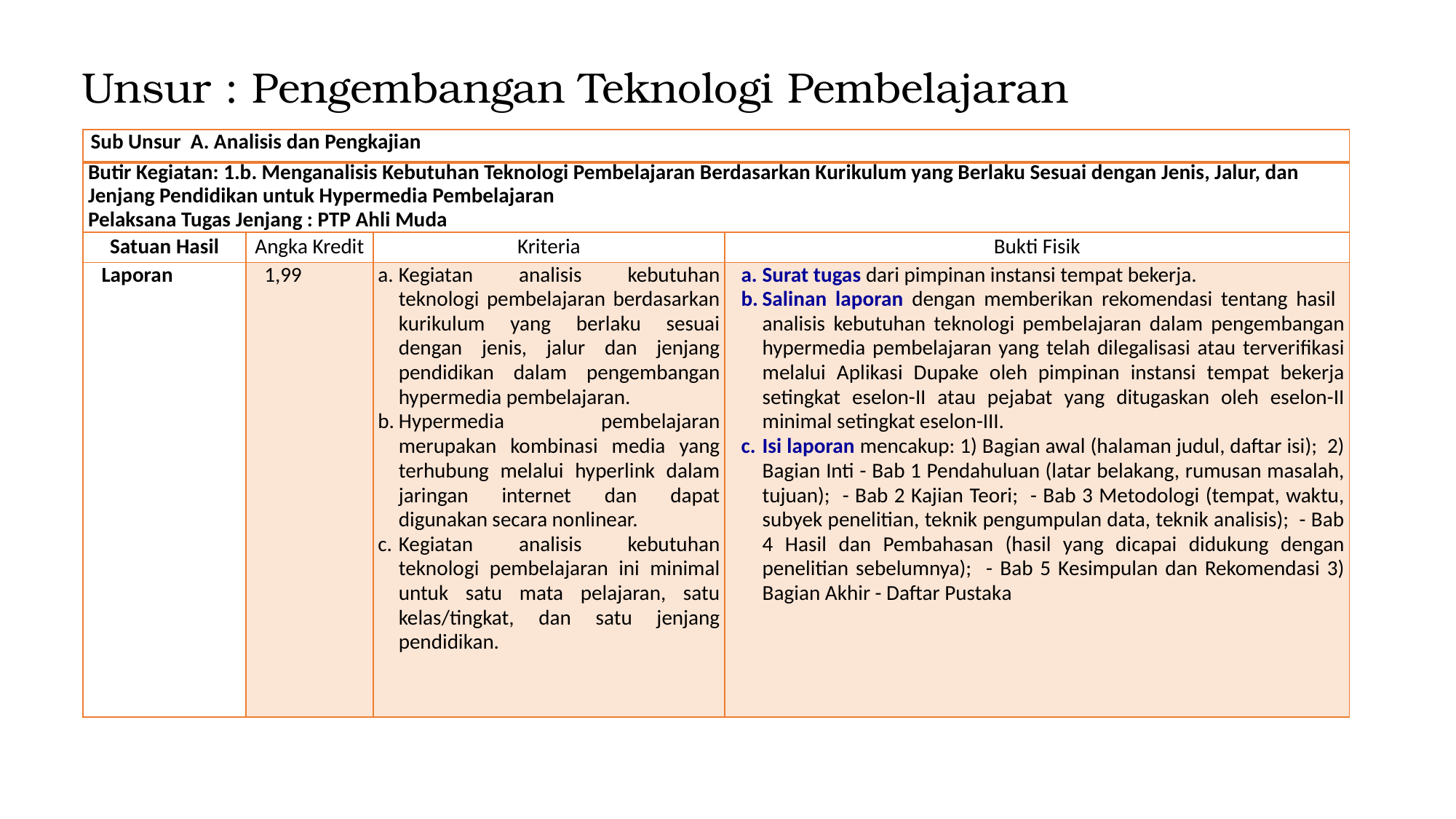

# Unsur : Pengembangan Teknologi Pembelajaran
| Sub Unsur A. Analisis dan Pengkajian |  |  |  |
| --- | --- | --- | --- |
| Butir Kegiatan: 1.b. Menganalisis Kebutuhan Teknologi Pembelajaran Berdasarkan Kurikulum yang Berlaku Sesuai dengan Jenis, Jalur, dan Jenjang Pendidikan untuk Hypermedia Pembelajaran Pelaksana Tugas Jenjang : PTP Ahli Muda |  |  |  |
| Satuan Hasil | Angka Kredit | Kriteria | Bukti Fisik |
| Laporan | 1,99 | Kegiatan analisis kebutuhan teknologi pembelajaran berdasarkan kurikulum yang berlaku sesuai dengan jenis, jalur dan jenjang pendidikan dalam pengembangan hypermedia pembelajaran. Hypermedia pembelajaran merupakan kombinasi media yang terhubung melalui hyperlink dalam jaringan internet dan dapat digunakan secara nonlinear. Kegiatan analisis kebutuhan teknologi pembelajaran ini minimal untuk satu mata pelajaran, satu kelas/tingkat, dan satu jenjang pendidikan. | Surat tugas dari pimpinan instansi tempat bekerja. Salinan laporan dengan memberikan rekomendasi tentang hasil analisis kebutuhan teknologi pembelajaran dalam pengembangan hypermedia pembelajaran yang telah dilegalisasi atau terverifikasi melalui Aplikasi Dupake oleh pimpinan instansi tempat bekerja setingkat eselon-II atau pejabat yang ditugaskan oleh eselon-II minimal setingkat eselon-III.  Isi laporan mencakup: 1) Bagian awal (halaman judul, daftar isi); 2) Bagian Inti - Bab 1 Pendahuluan (latar belakang, rumusan masalah, tujuan); - Bab 2 Kajian Teori; - Bab 3 Metodologi (tempat, waktu, subyek penelitian, teknik pengumpulan data, teknik analisis); - Bab 4 Hasil dan Pembahasan (hasil yang dicapai didukung dengan penelitian sebelumnya); - Bab 5 Kesimpulan dan Rekomendasi 3) Bagian Akhir - Daftar Pustaka |